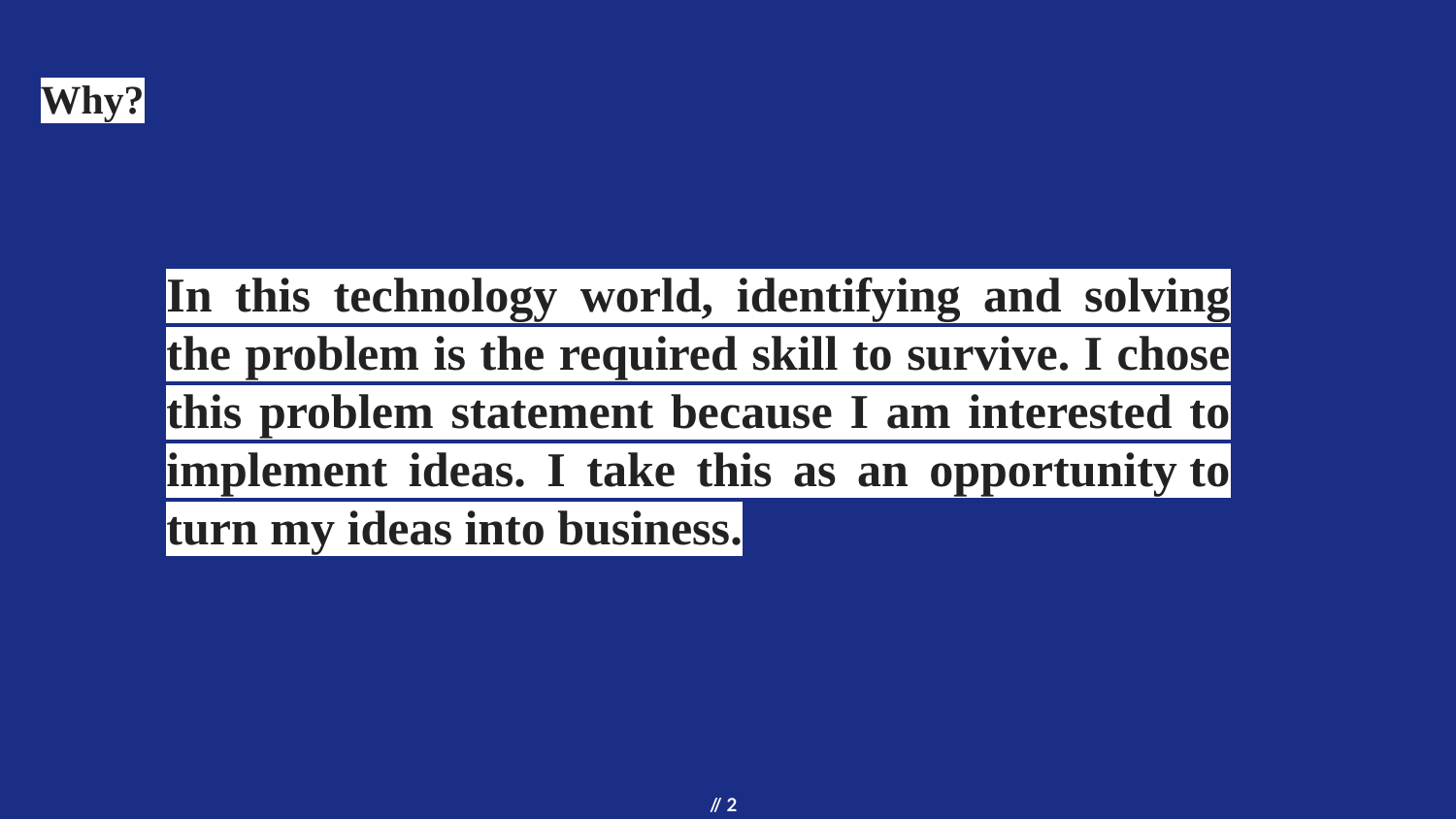

Why?

In this technology world, identifying and solving the problem is the required skill to survive. I chose this problem statement because I am interested to implement ideas. I take this as an opportunity to turn my ideas into business.